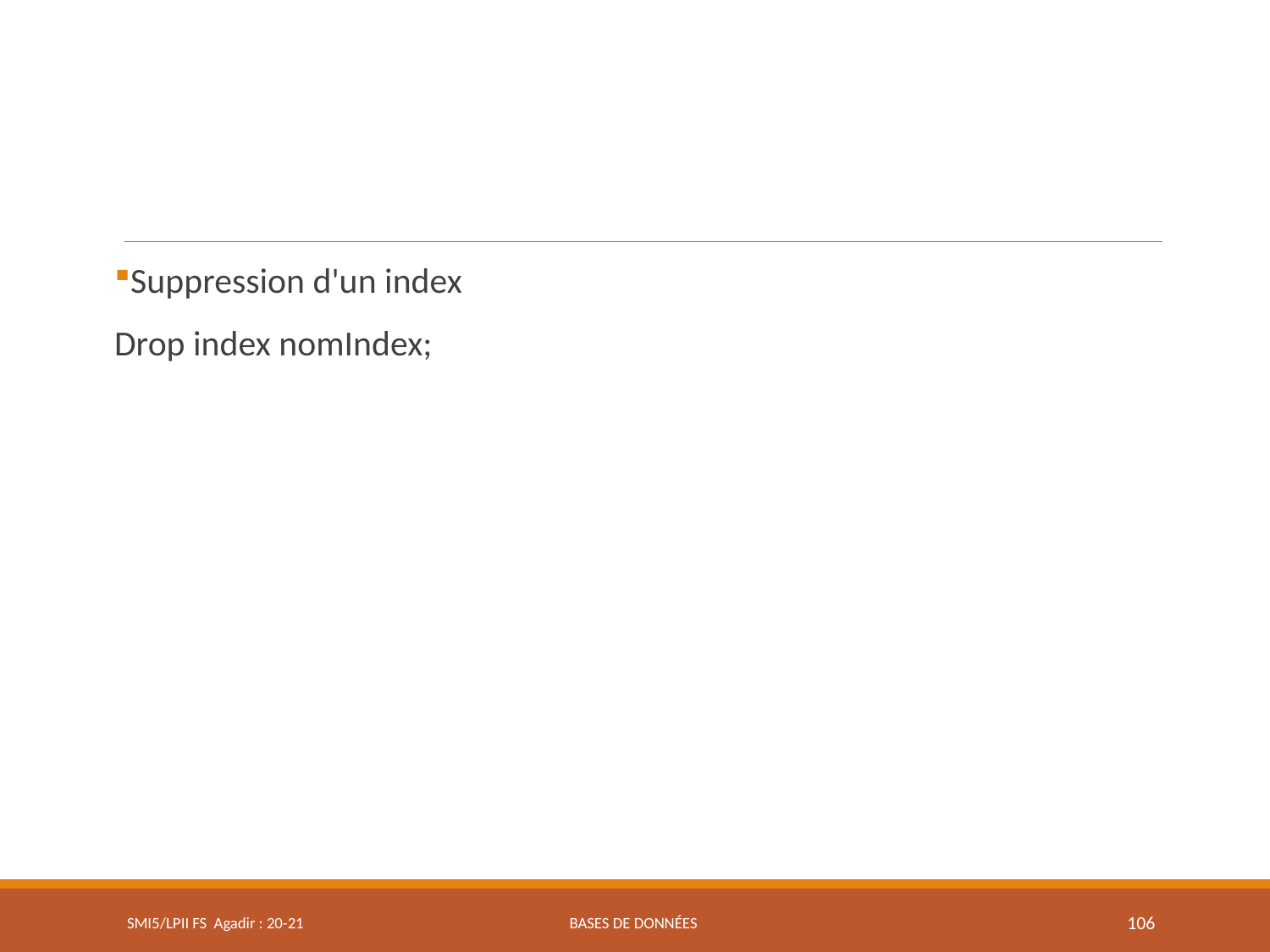

Suppression d'un index
Drop index nomIndex;
SMI5/LPII FS  Agadir : 20-21
Bases de données
106